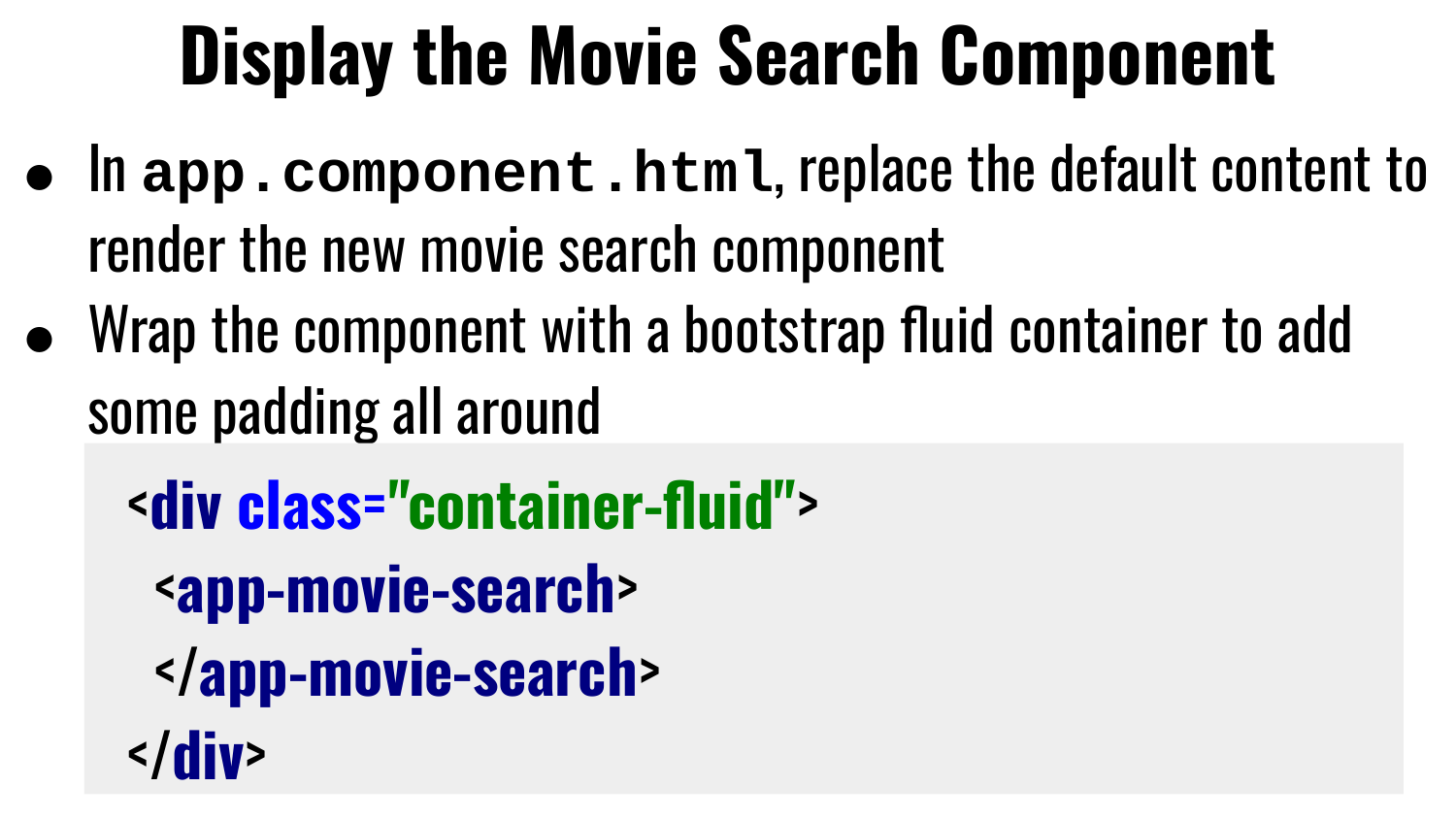

# Display the Movie Search Component
In app.component.html, replace the default content to render the new movie search component
Wrap the component with a bootstrap fluid container to add some padding all around
<div class="container-fluid">
  <app-movie-search>
  </app-movie-search>
</div>